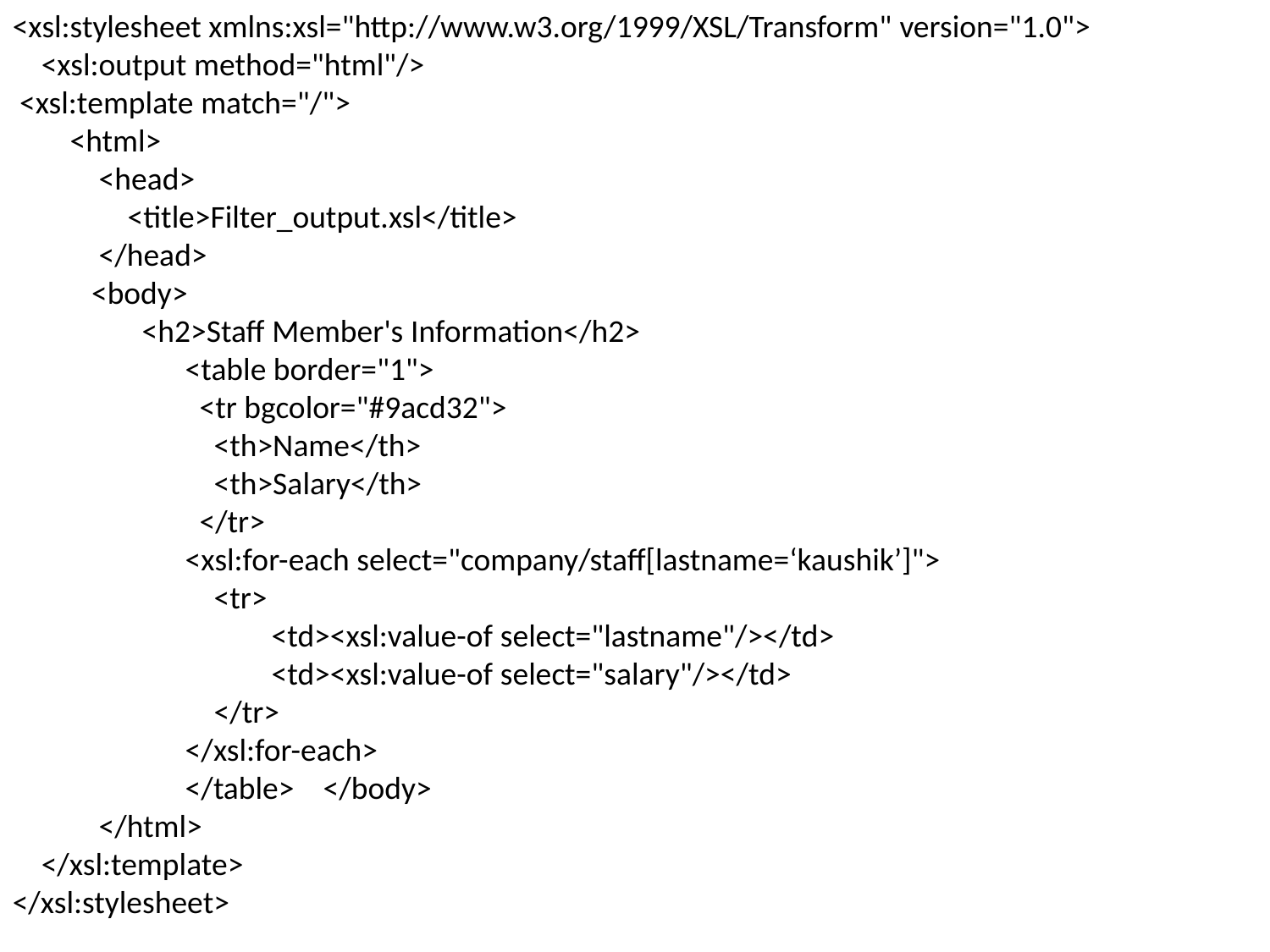

<xsl:stylesheet xmlns:xsl="http://www.w3.org/1999/XSL/Transform" version="1.0">
    <xsl:output method="html"/>
 <xsl:template match="/">
        <html>
            <head>
                <title>Filter_output.xsl</title>
            </head>
           <body>
                  <h2>Staff Member's Information</h2>
                        <table border="1">
                          <tr bgcolor="#9acd32">
                            <th>Name</th>
                            <th>Salary</th>
                          </tr>
                        <xsl:for-each select="company/staff[lastname=‘kaushik’]">
                            <tr>
                                    <td><xsl:value-of select="lastname"/></td>
                                    <td><xsl:value-of select="salary"/></td>
                            </tr>
                        </xsl:for-each>
                        </table>    </body>
            </html>
    </xsl:template>
</xsl:stylesheet>